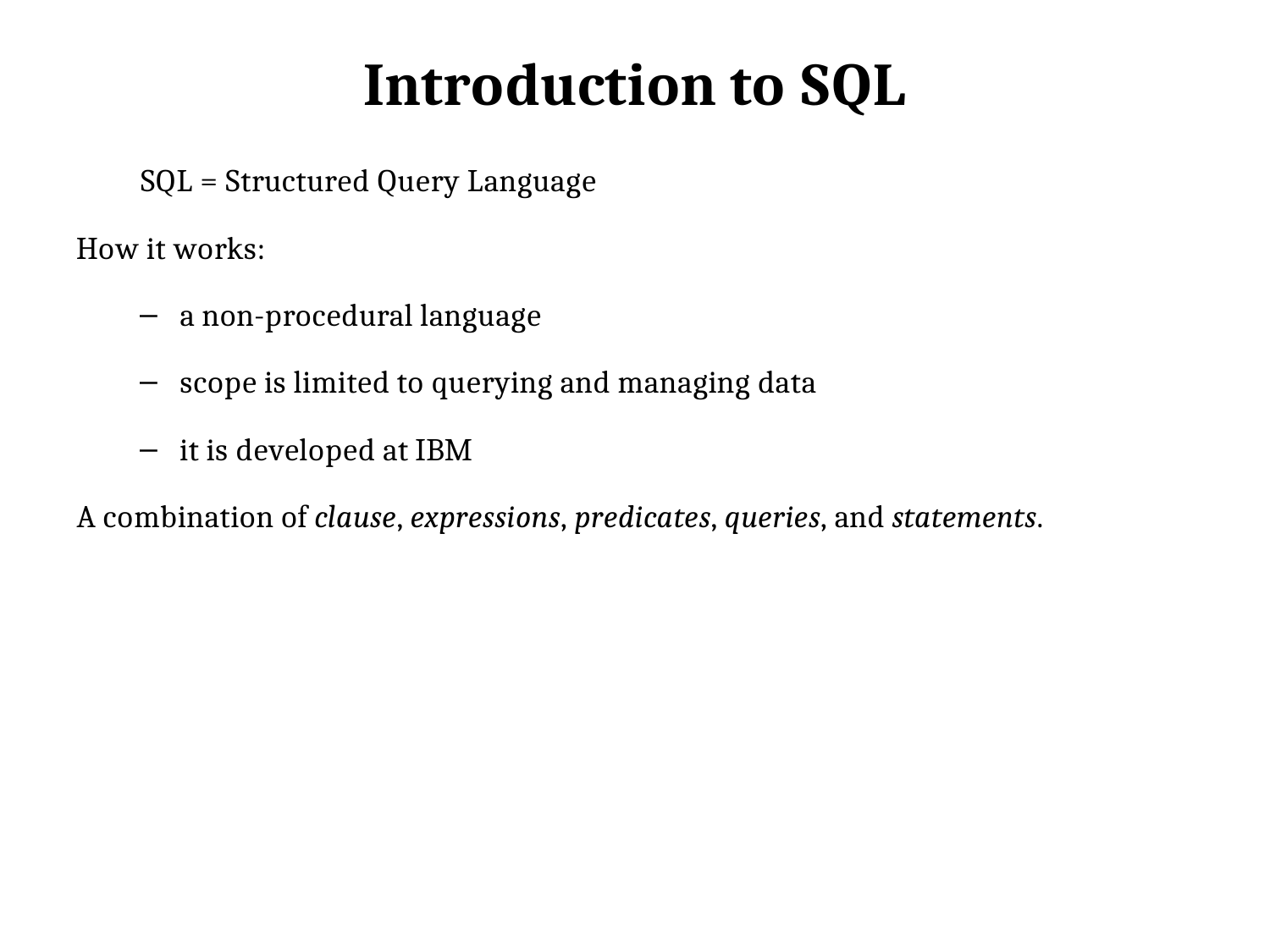

# Introduction to SQL
SQL = Structured Query Language
How it works:
a non-procedural language
scope is limited to querying and managing data
it is developed at IBM
A combination of clause, expressions, predicates, queries, and statements.